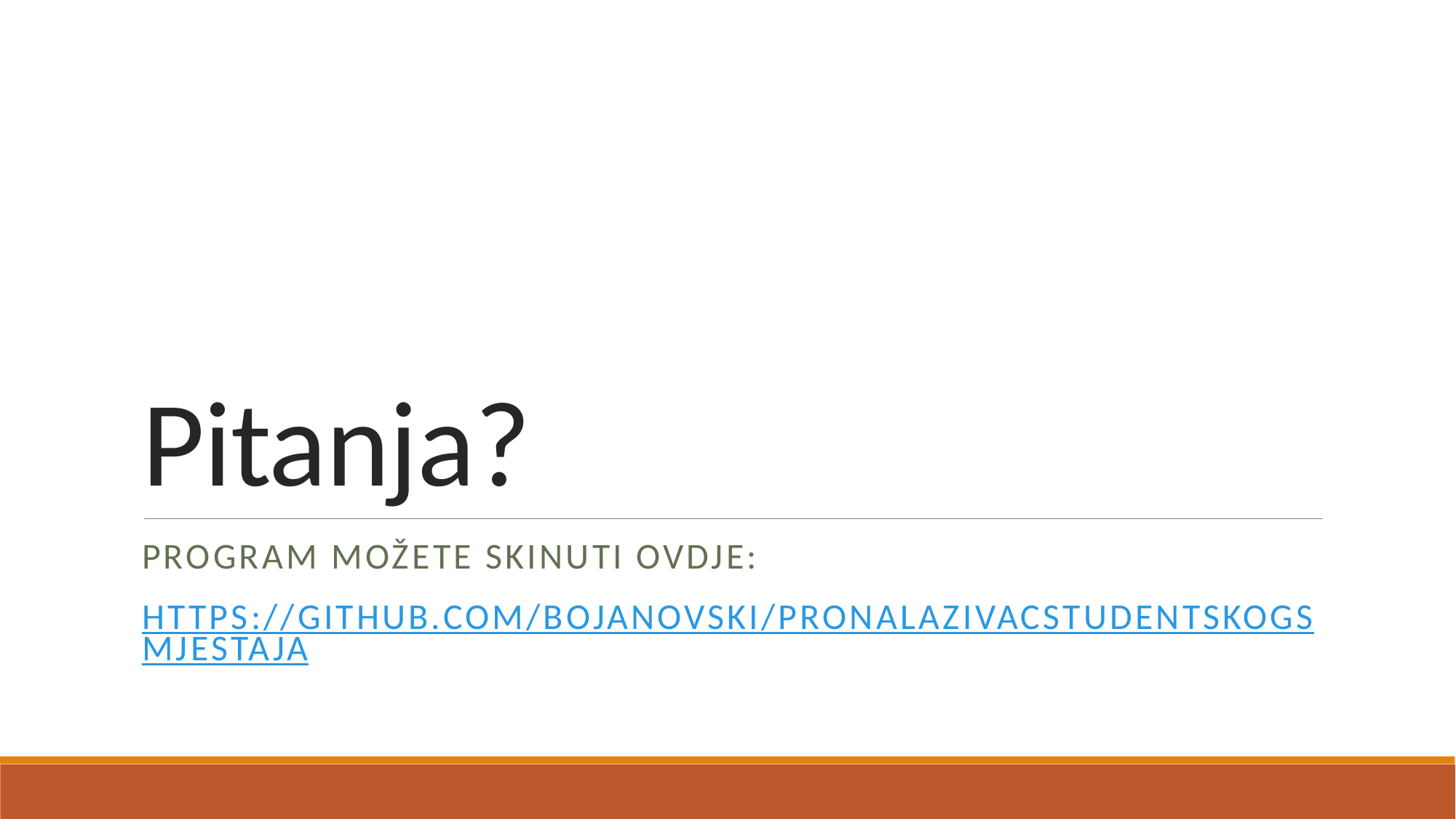

# Pitanja?
Program možete skinuti ovdje:
https://github.com/Bojanovski/PronalazivacStudentskogSmjestaja